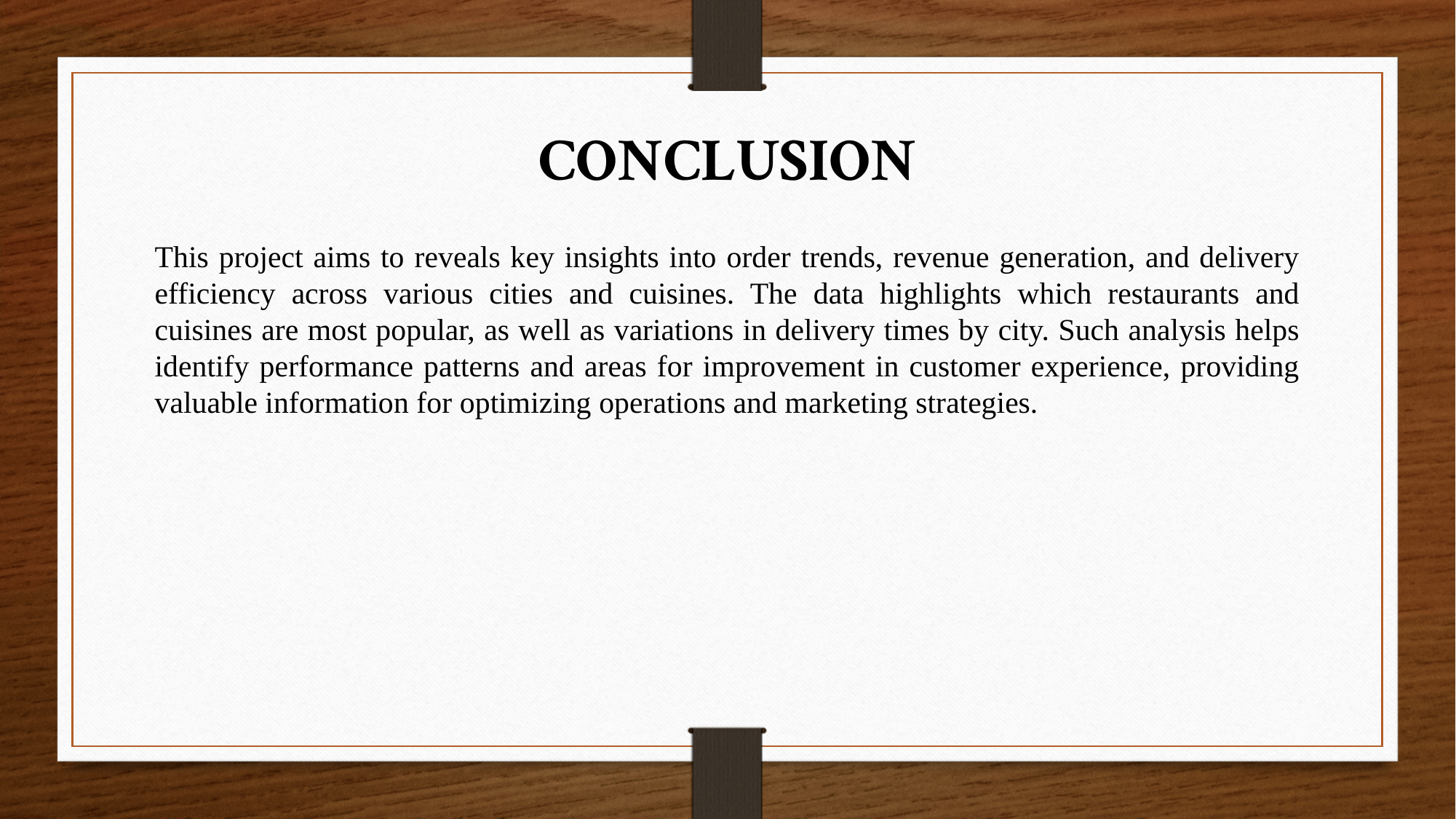

CONCLUSION
This project aims to reveals key insights into order trends, revenue generation, and delivery efficiency across various cities and cuisines. The data highlights which restaurants and cuisines are most popular, as well as variations in delivery times by city. Such analysis helps identify performance patterns and areas for improvement in customer experience, providing valuable information for optimizing operations and marketing strategies.